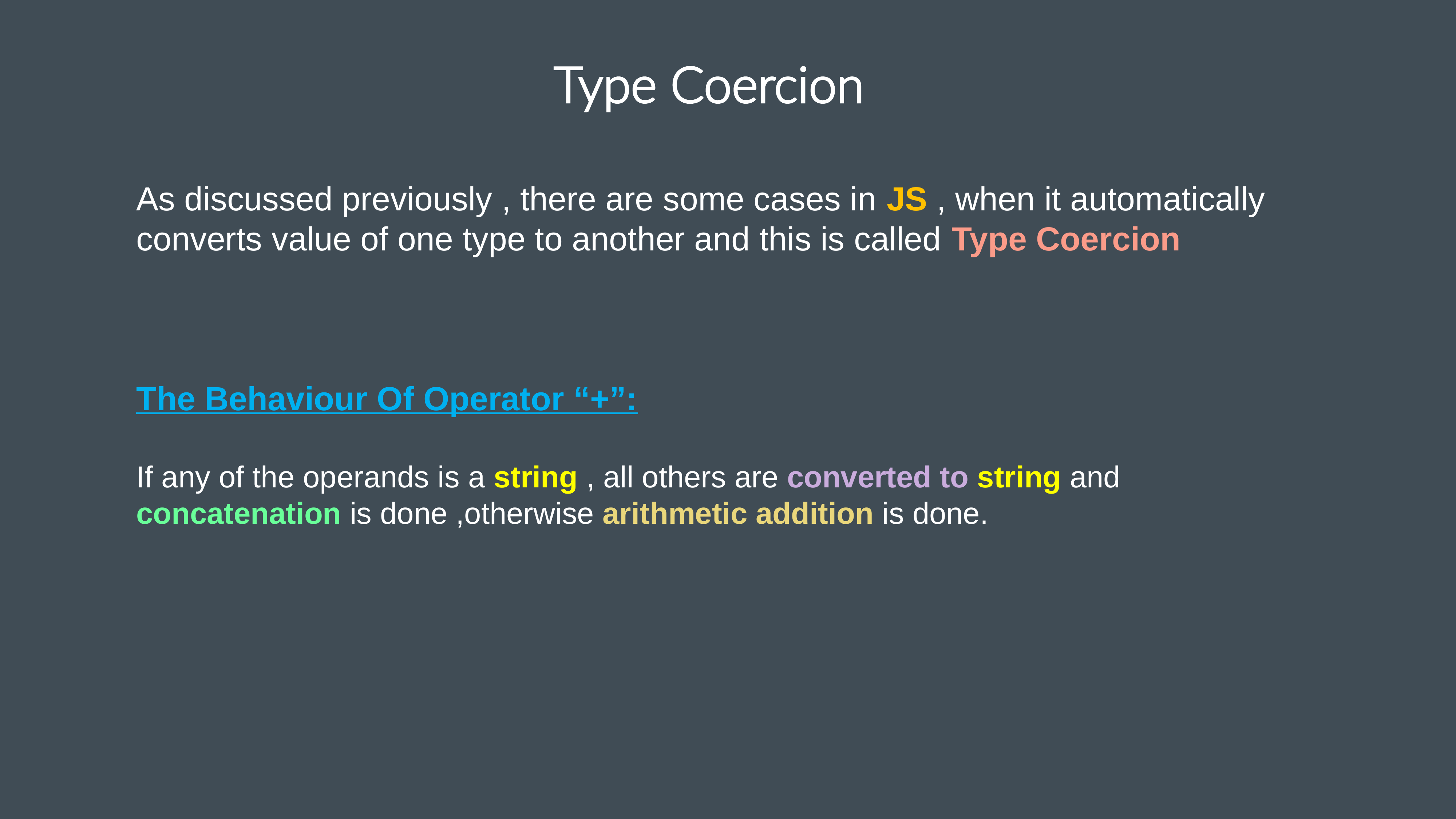

Type Coercion
As discussed previously , there are some cases in JS , when it automatically converts value of one type to another and this is called Type Coercion

The Behaviour Of Operator “+”:

If any of the operands is a string , all others are converted to string and concatenation is done ,otherwise arithmetic addition is done.